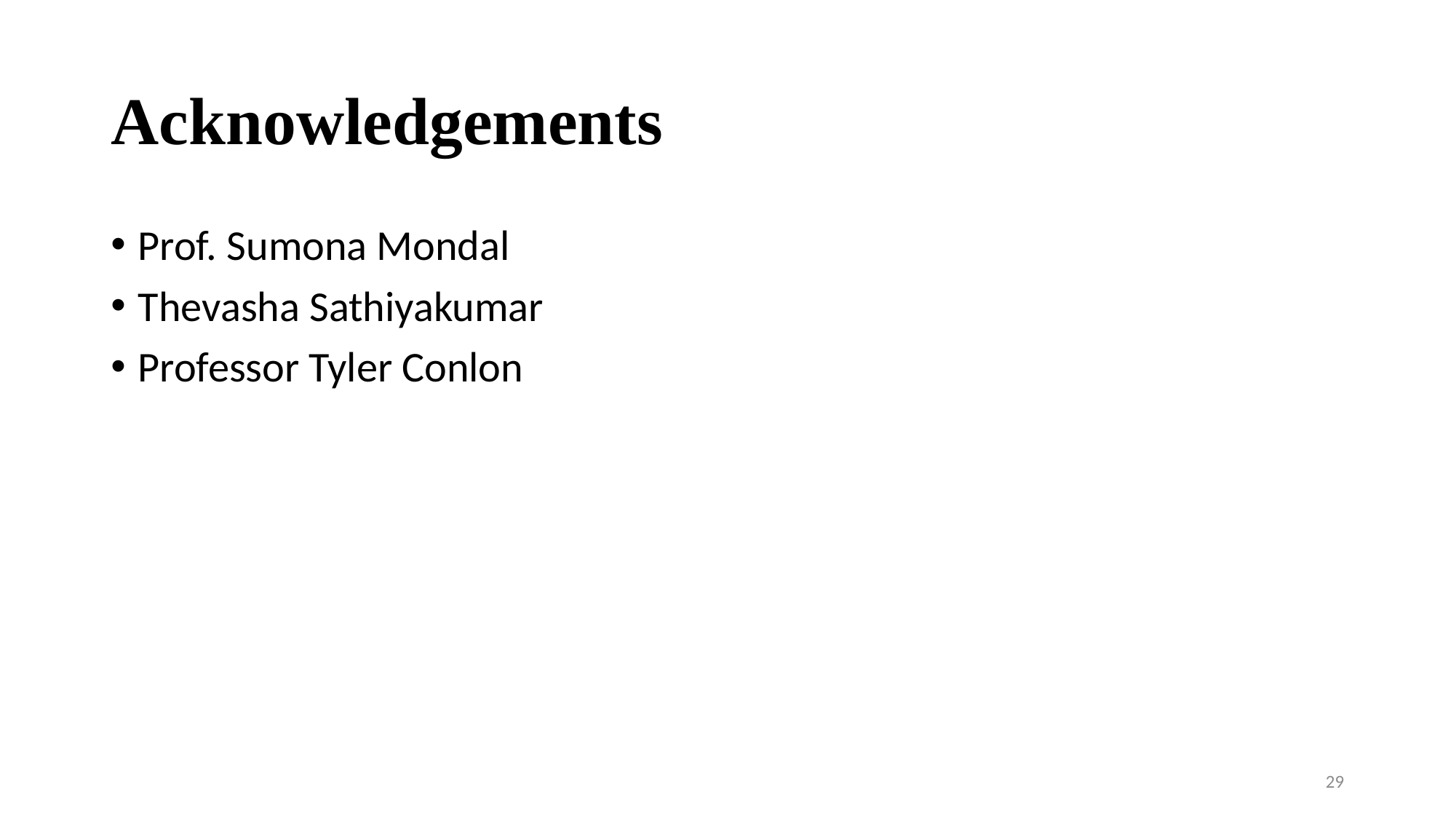

# Acknowledgements
Prof. Sumona Mondal
Thevasha Sathiyakumar
Professor Tyler Conlon

29